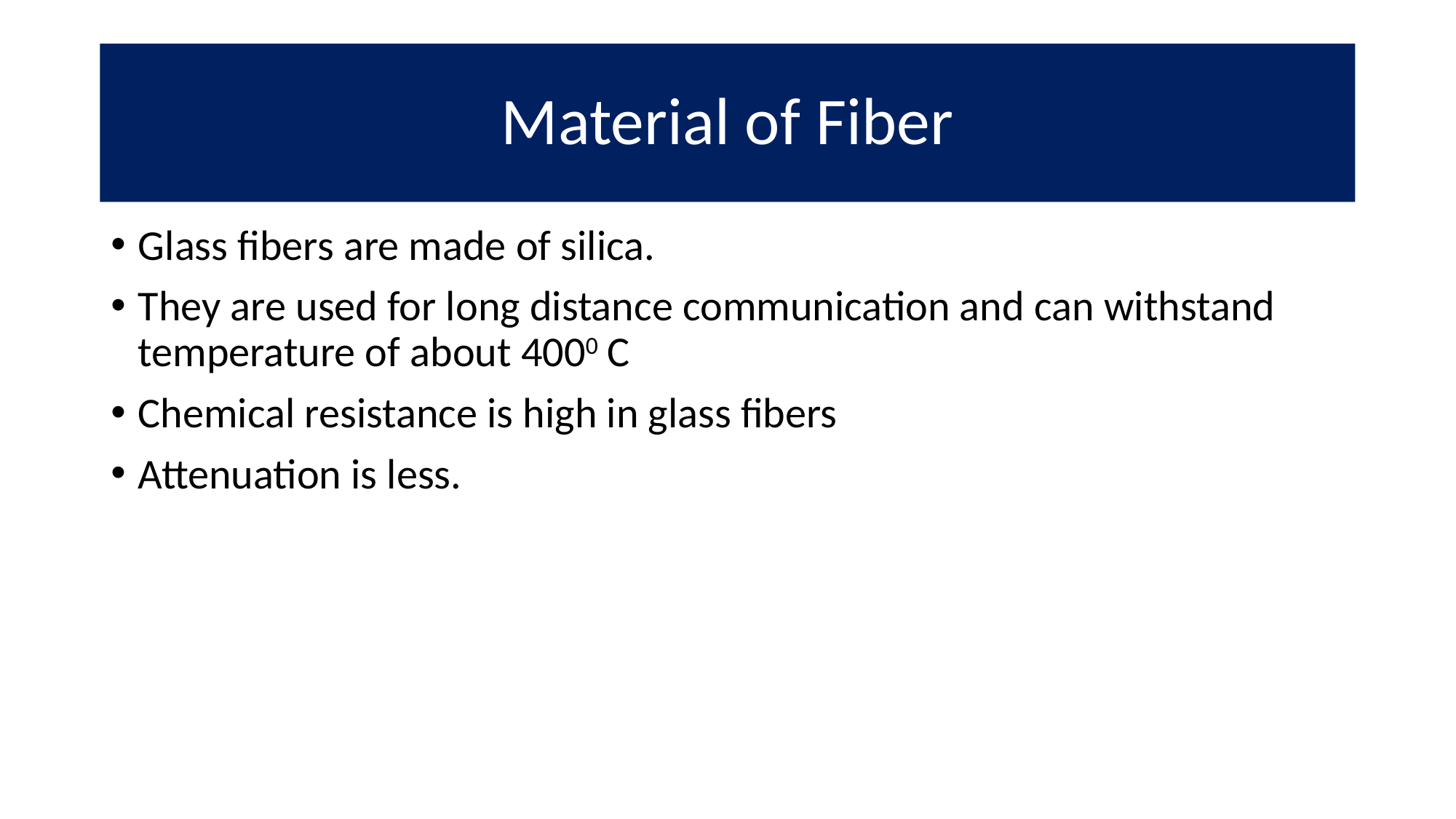

# Material of Fiber
Glass fibers are made of silica.
They are used for long distance communication and can withstand temperature of about 4000 C
Chemical resistance is high in glass fibers
Attenuation is less.